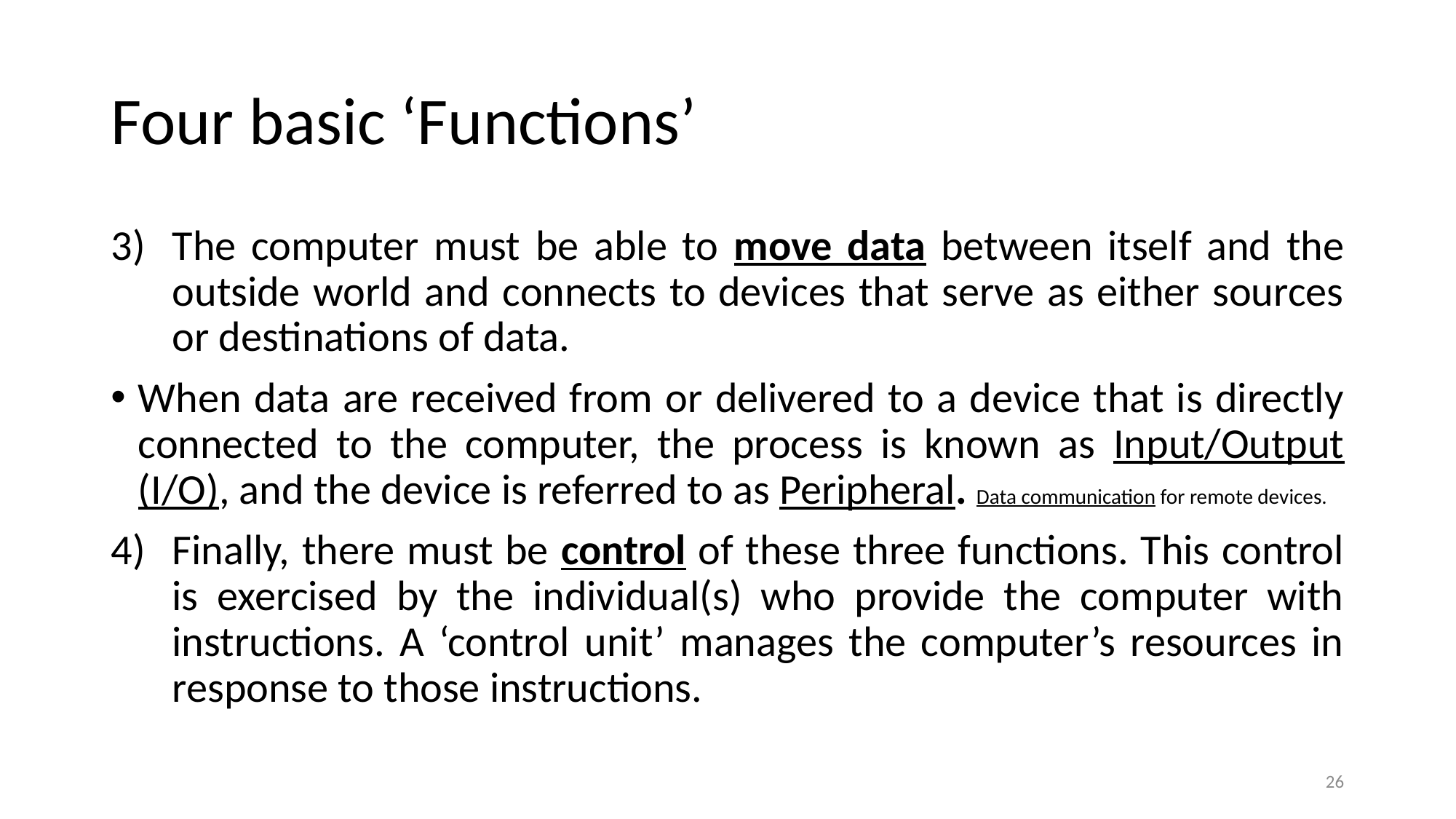

# Four basic ‘Functions’
The computer must be able to move data between itself and the outside world and connects to devices that serve as either sources or destinations of data.
When data are received from or delivered to a device that is directly connected to the computer, the process is known as Input/Output (I/O), and the device is referred to as Peripheral. Data communication for remote devices.
Finally, there must be control of these three functions. This control is exercised by the individual(s) who provide the computer with instructions. A ‘control unit’ manages the computer’s resources in response to those instructions.

26